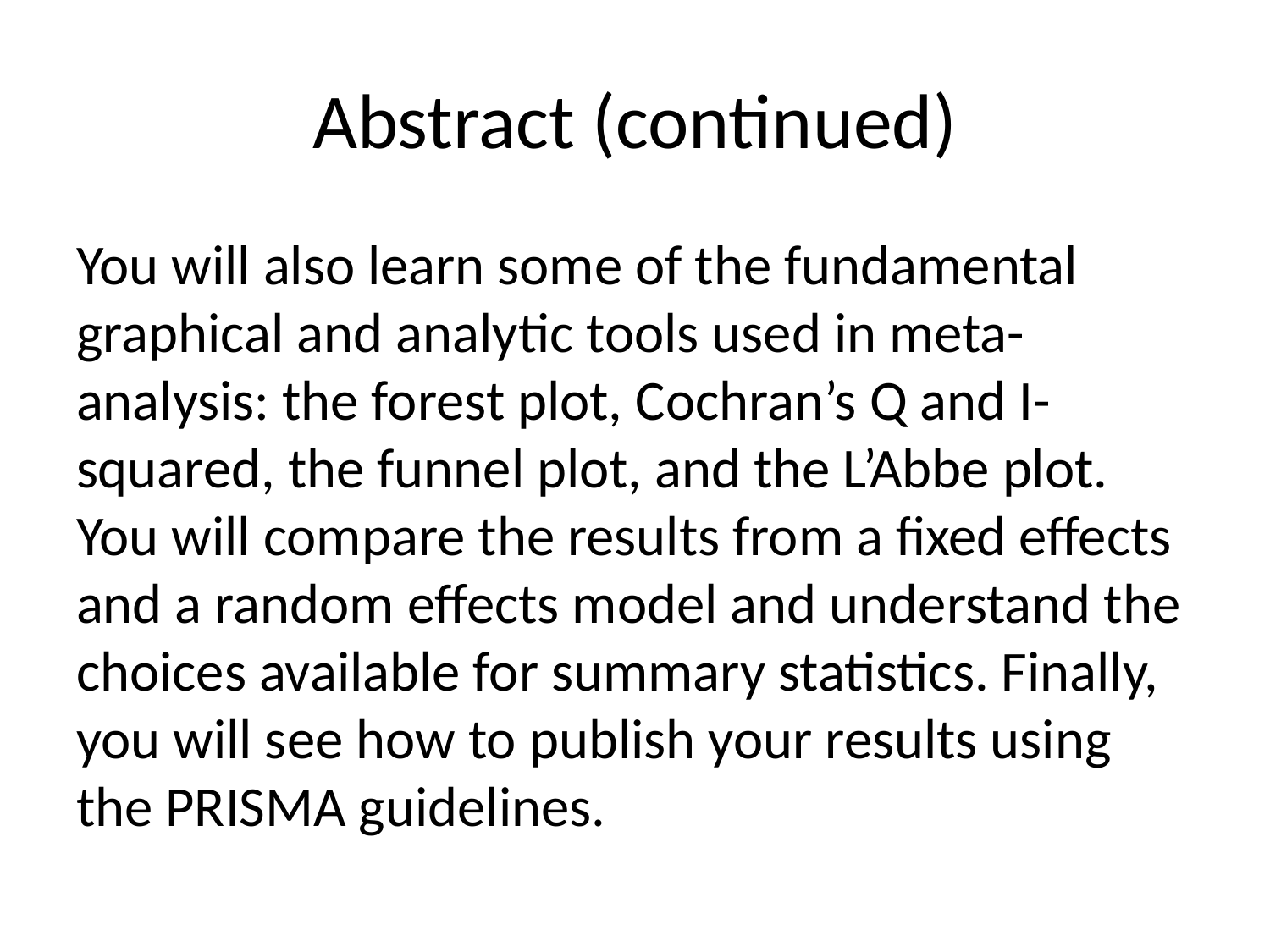

# Abstract (continued)
You will also learn some of the fundamental graphical and analytic tools used in meta-analysis: the forest plot, Cochran’s Q and I-squared, the funnel plot, and the L’Abbe plot. You will compare the results from a fixed effects and a random effects model and understand the choices available for summary statistics. Finally, you will see how to publish your results using the PRISMA guidelines.